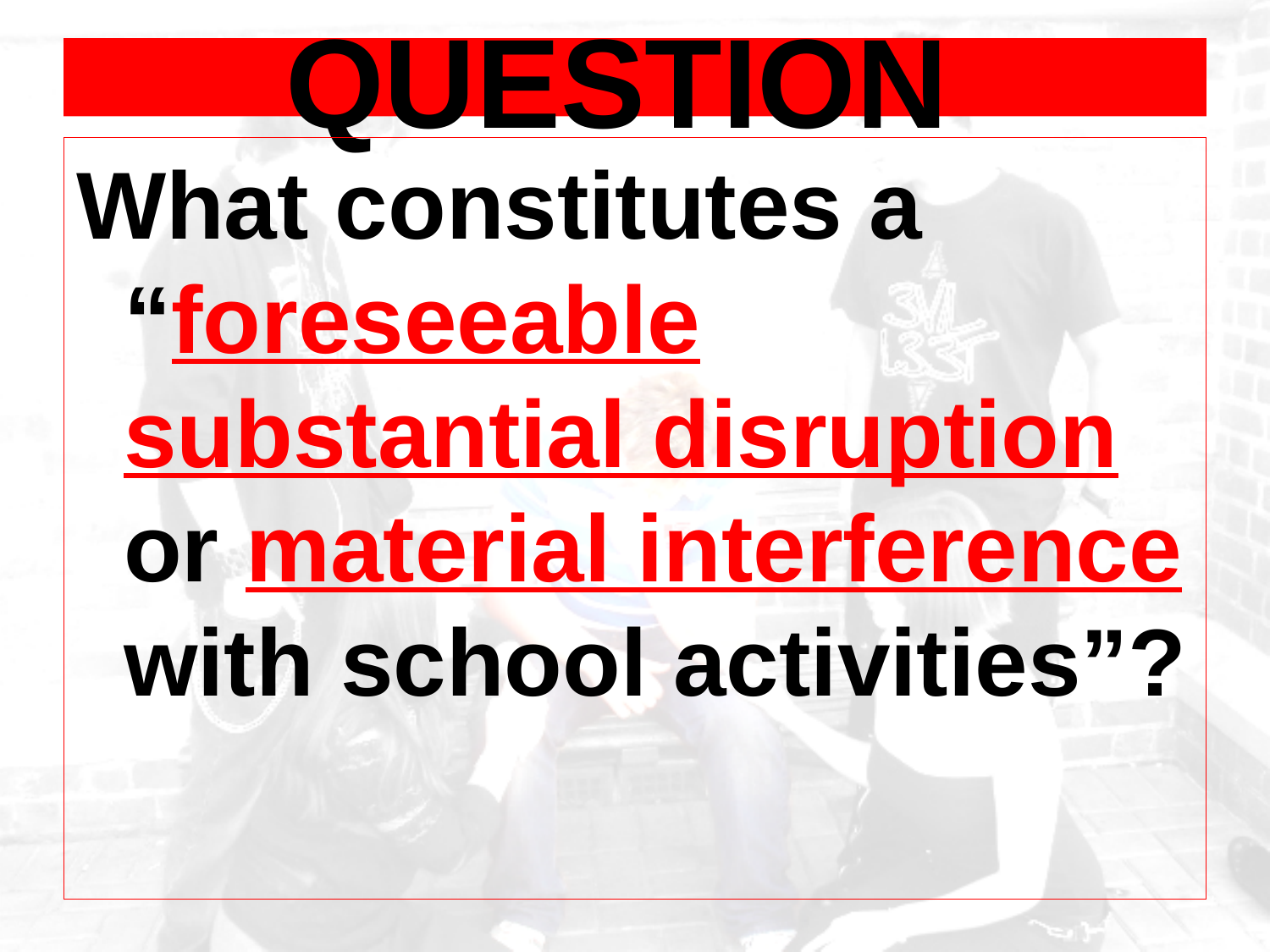

# QUESTION
What constitutes a “foreseeable substantial disruption or material interference with school activities”?